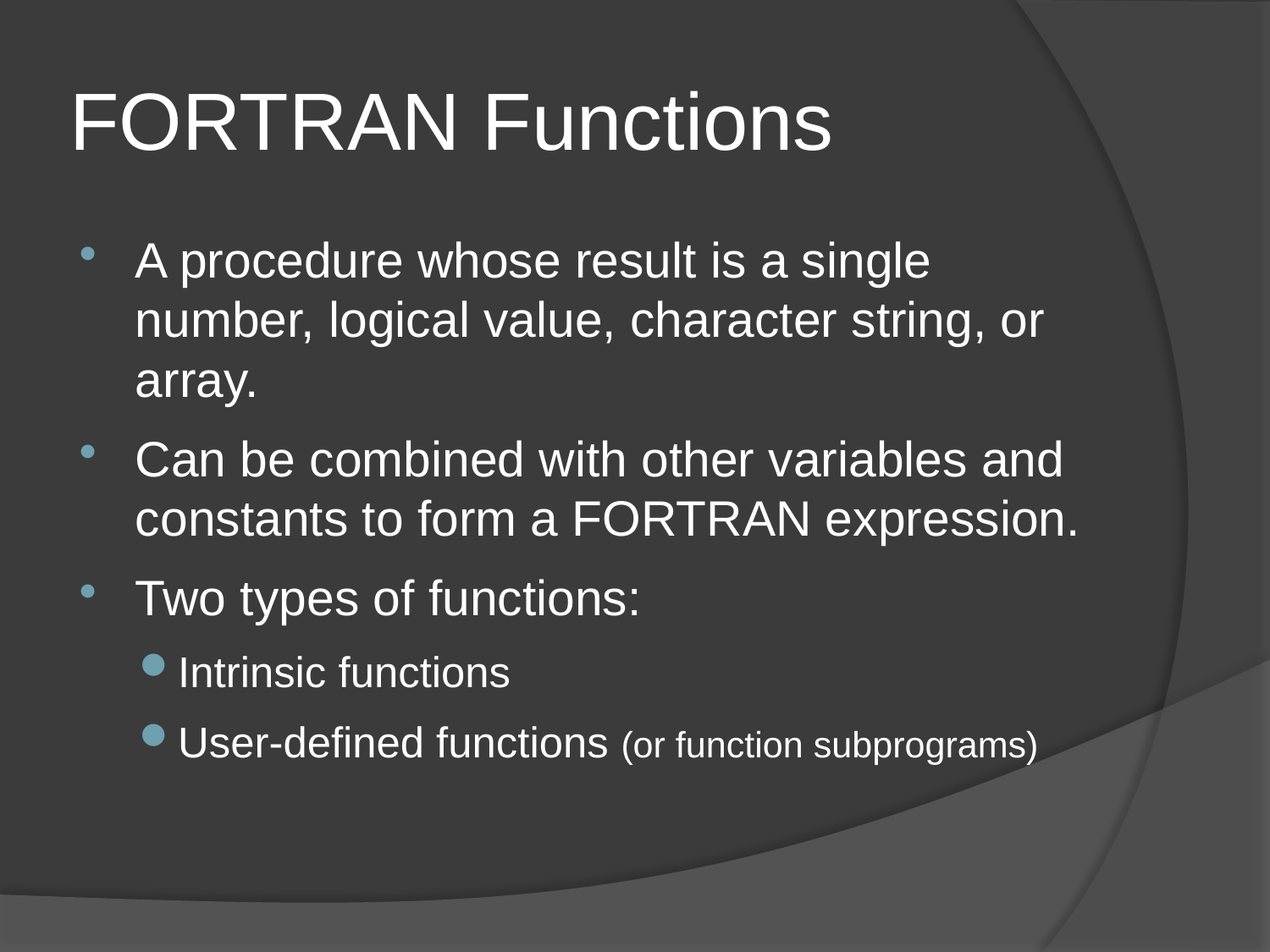

# FORTRAN Functions
A procedure whose result is a single number, logical value, character string, or array.
Can be combined with other variables and constants to form a FORTRAN expression.
Two types of functions:
Intrinsic functions
User-defined functions (or function subprograms)